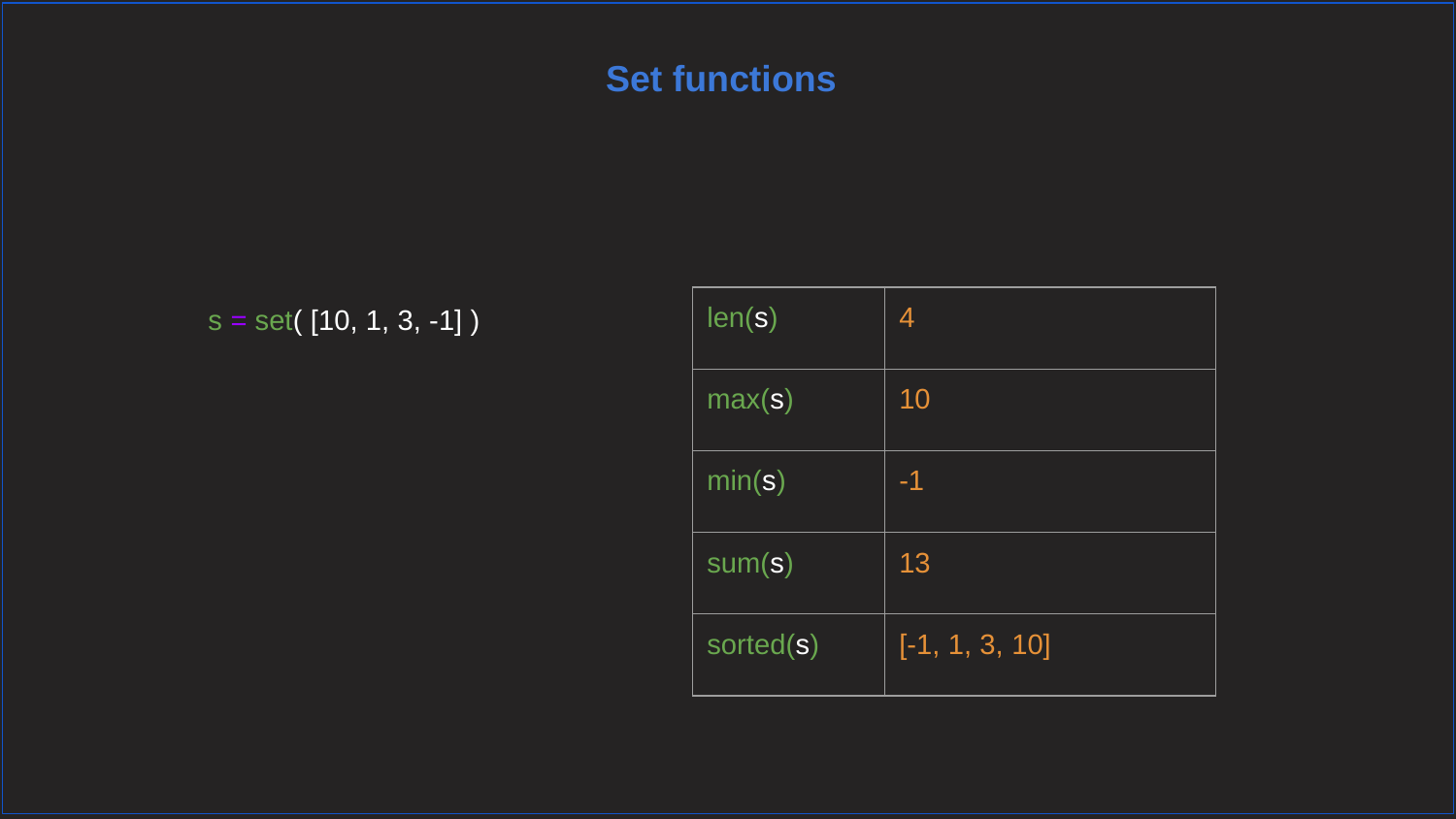

Set functions
s = set( [10, 1, 3, -1] )
| len(s) | 4 |
| --- | --- |
| max(s) | 10 |
| min(s) | -1 |
| sum(s) | 13 |
| sorted(s) | [-1, 1, 3, 10] |